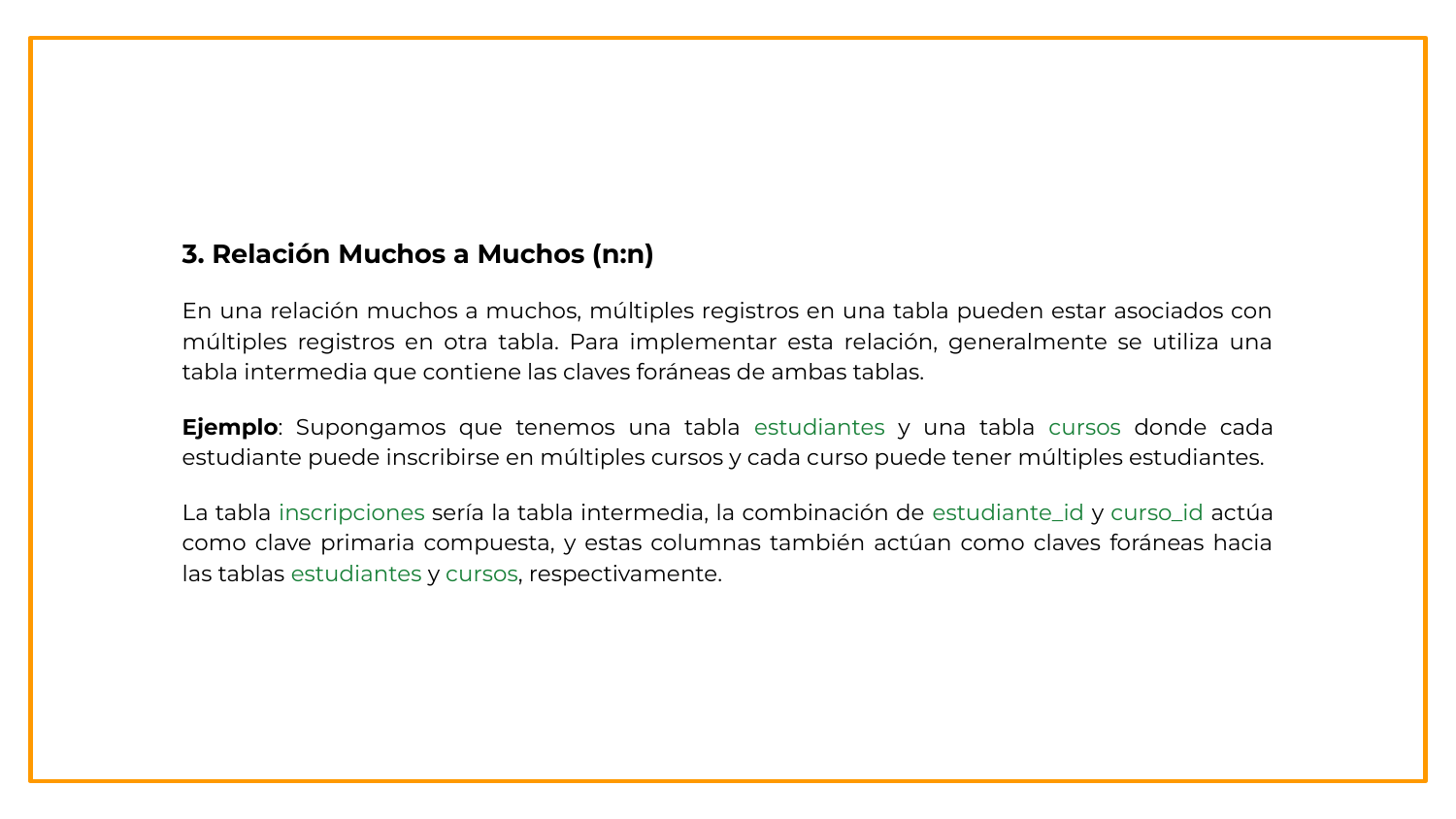

3. Relación Muchos a Muchos (n:n)
En una relación muchos a muchos, múltiples registros en una tabla pueden estar asociados con múltiples registros en otra tabla. Para implementar esta relación, generalmente se utiliza una tabla intermedia que contiene las claves foráneas de ambas tablas.
Ejemplo: Supongamos que tenemos una tabla estudiantes y una tabla cursos donde cada estudiante puede inscribirse en múltiples cursos y cada curso puede tener múltiples estudiantes.
La tabla inscripciones sería la tabla intermedia, la combinación de estudiante_id y curso_id actúa como clave primaria compuesta, y estas columnas también actúan como claves foráneas hacia las tablas estudiantes y cursos, respectivamente.